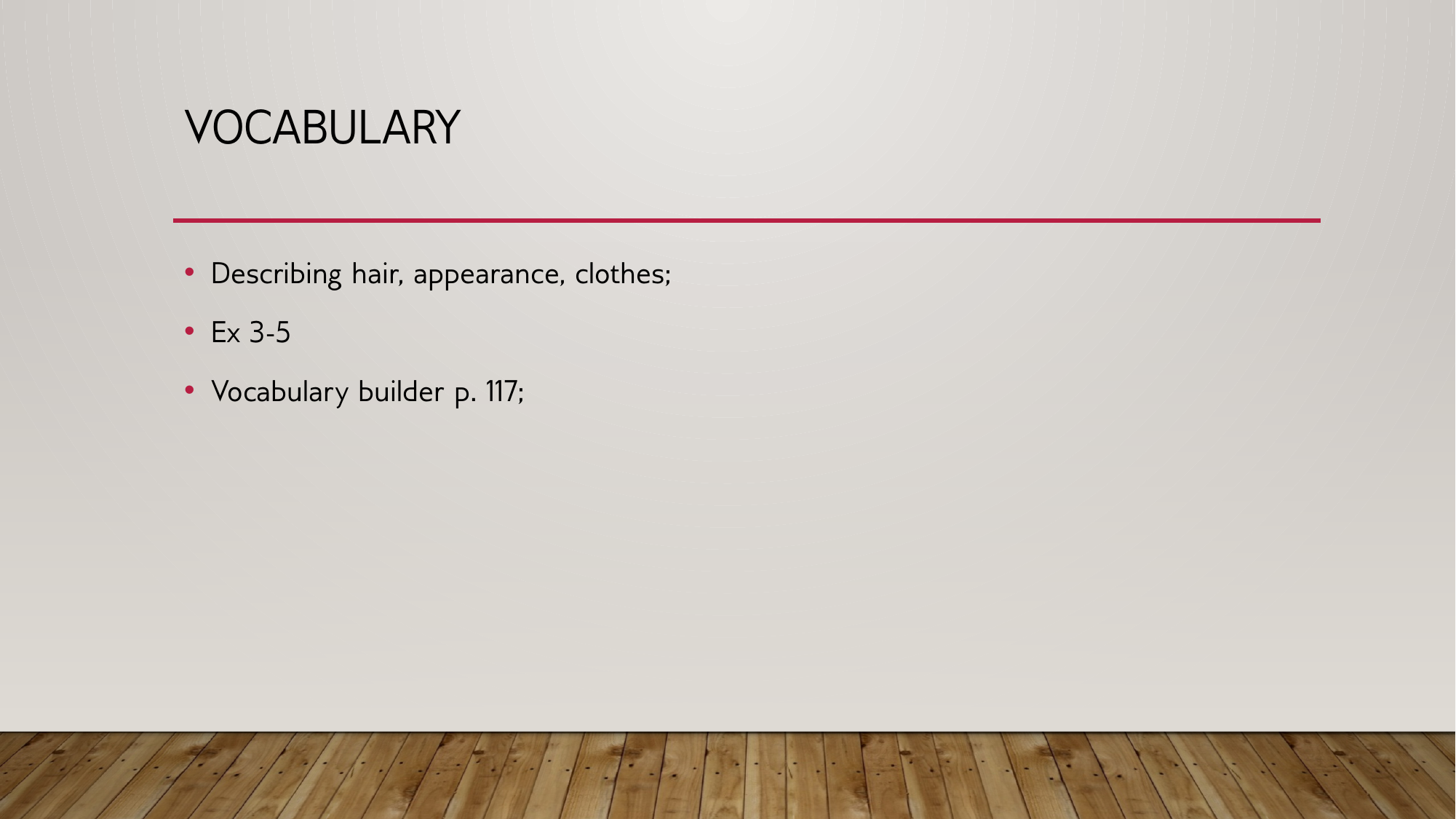

# Vocabulary
Describing hair, appearance, clothes;
Ex 3-5
Vocabulary builder p. 117;